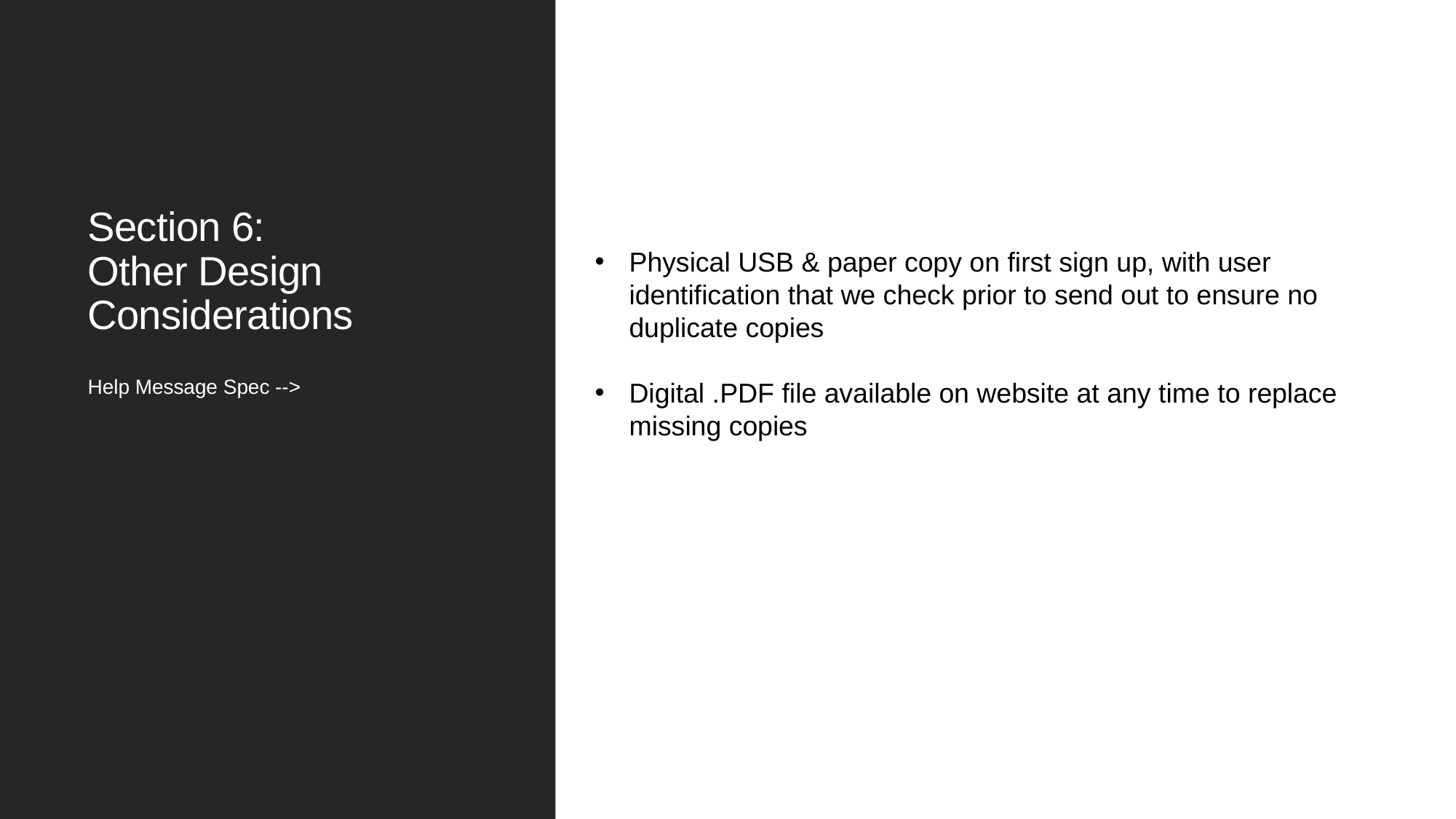

# Section 6: Other Design Considerations
Physical USB & paper copy on first sign up, with user identification that we check prior to send out to ensure no duplicate copies
Digital .PDF file available on website at any time to replace missing copies
Help Message Spec -->